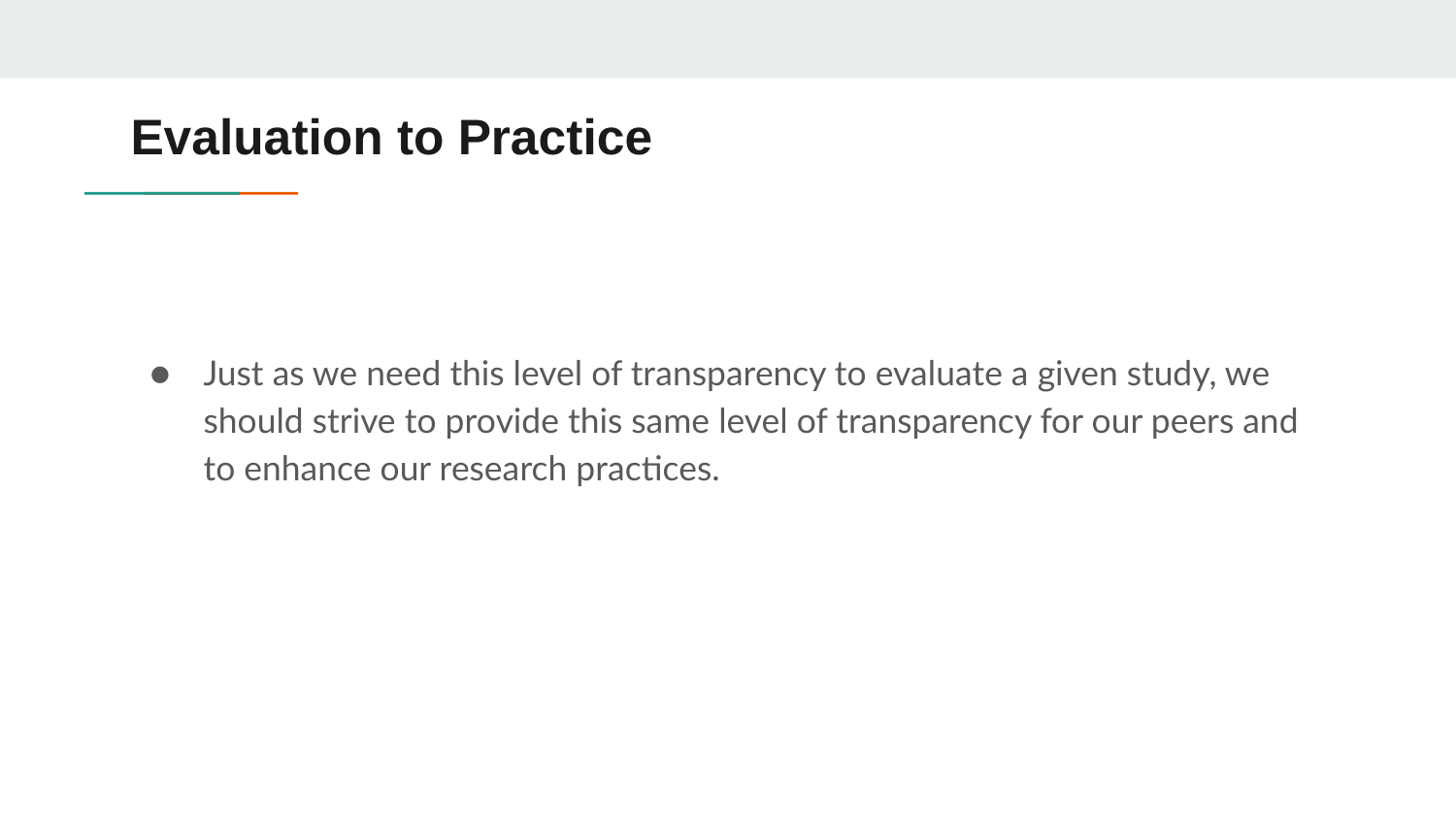

# Evaluation to Practice
Just as we need this level of transparency to evaluate a given study, we should strive to provide this same level of transparency for our peers and to enhance our research practices.